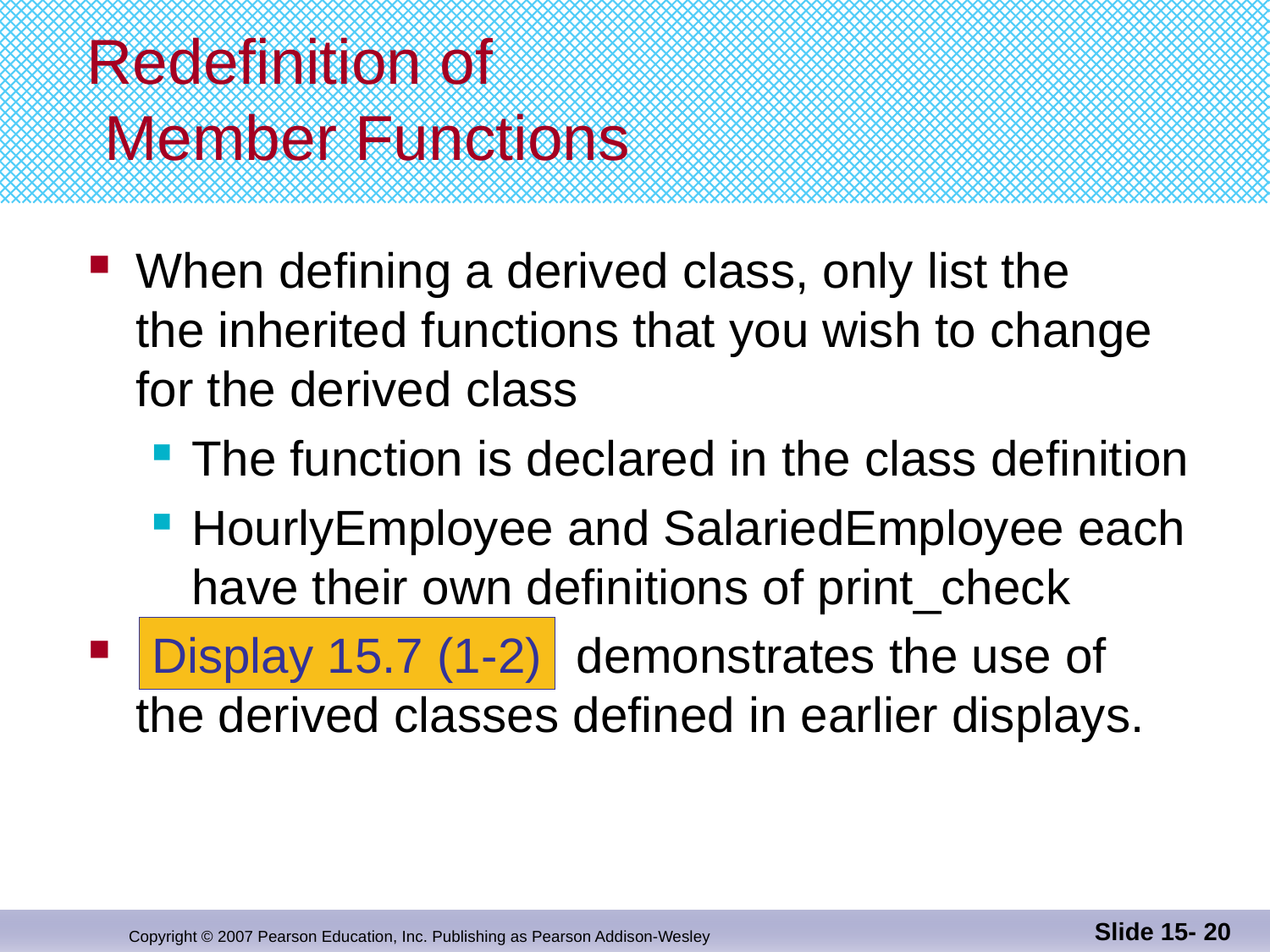

# Redefinition of Member Functions
When defining a derived class, only list the
the inherited functions that you wish to change
for the derived class
The function is declared in the class definition
HourlyEmployee and SalariedEmployee each have their own definitions of print_check
                                demonstrates the use of
the derived classes defined in earlier displays.
Display 15.7 (1-2)
Slide 15- 20